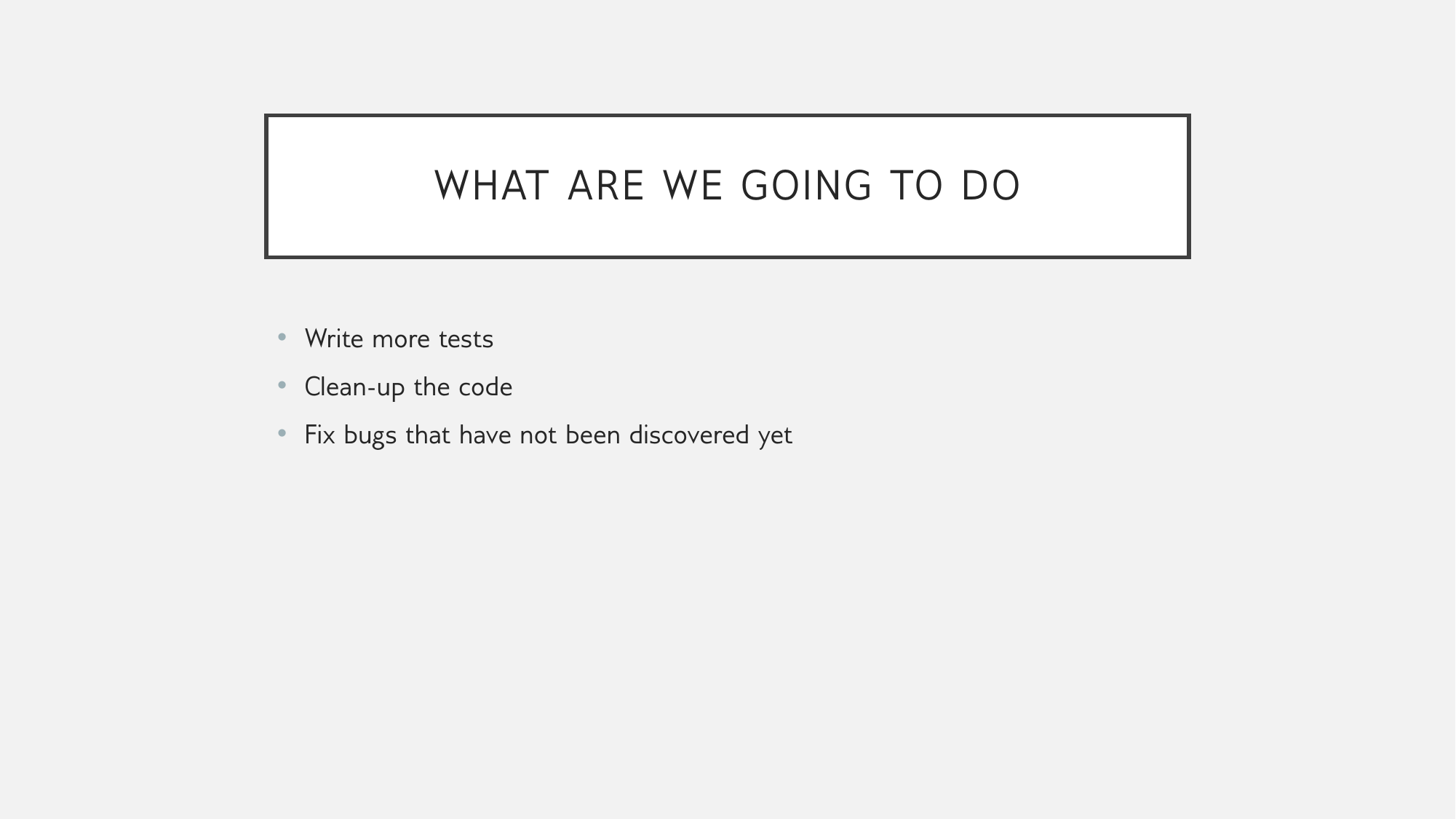

# WHAT ARE WE GOING TO DO
Write more tests
Clean-up the code
Fix bugs that have not been discovered yet